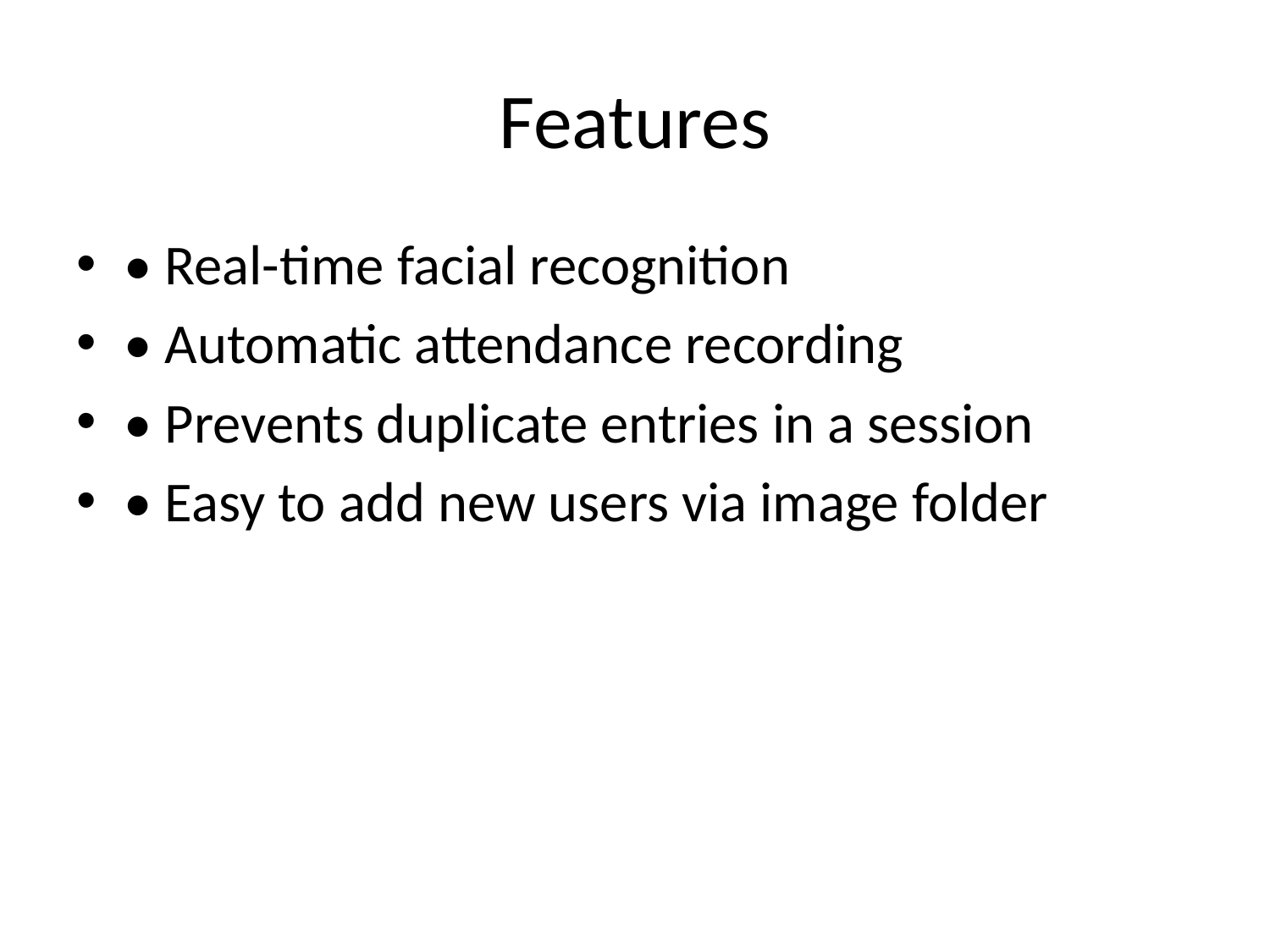

# Features
• Real-time facial recognition
• Automatic attendance recording
• Prevents duplicate entries in a session
• Easy to add new users via image folder